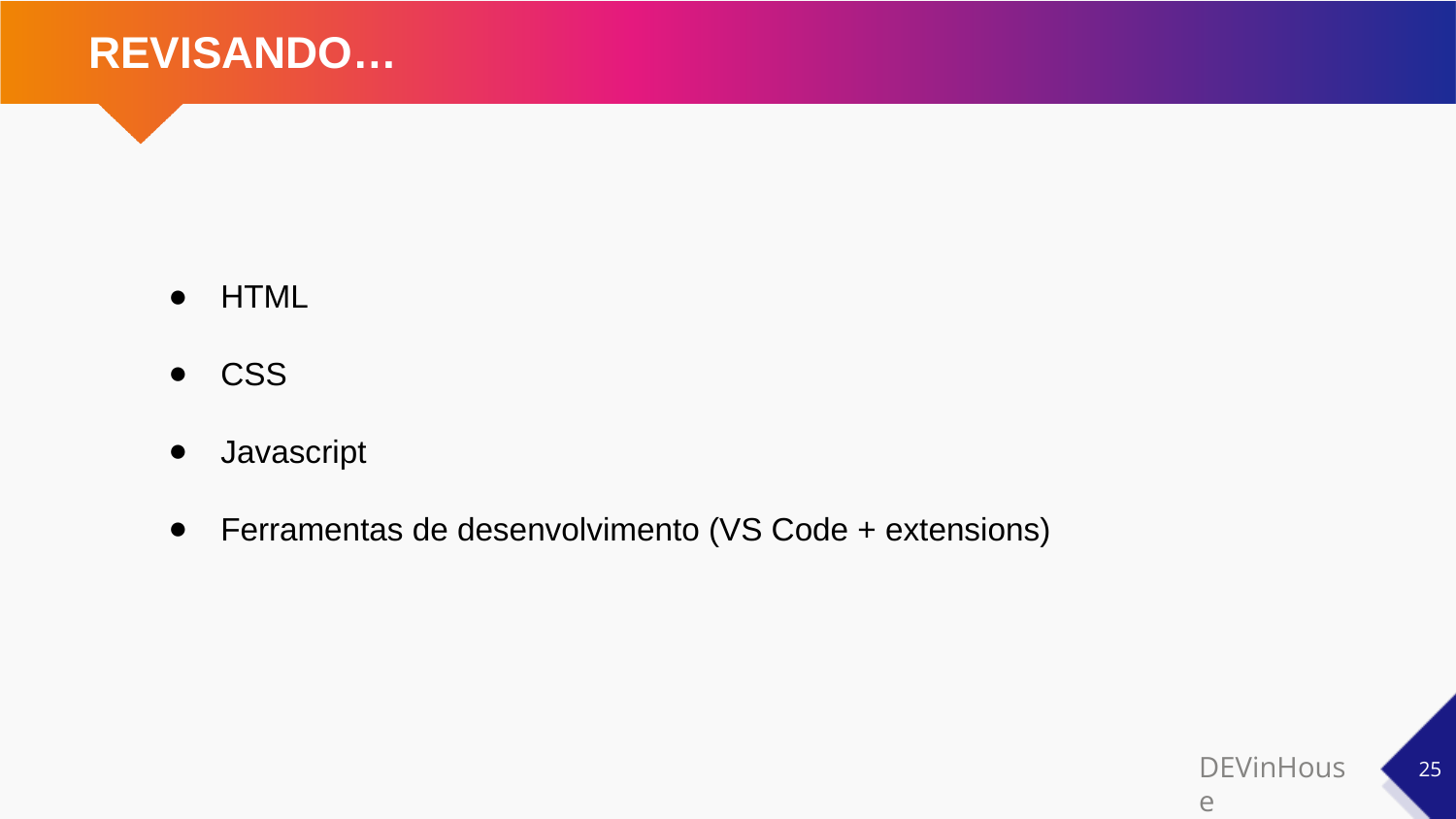

# REVISANDO…
HTML
CSS
Javascript
Ferramentas de desenvolvimento (VS Code + extensions)
25